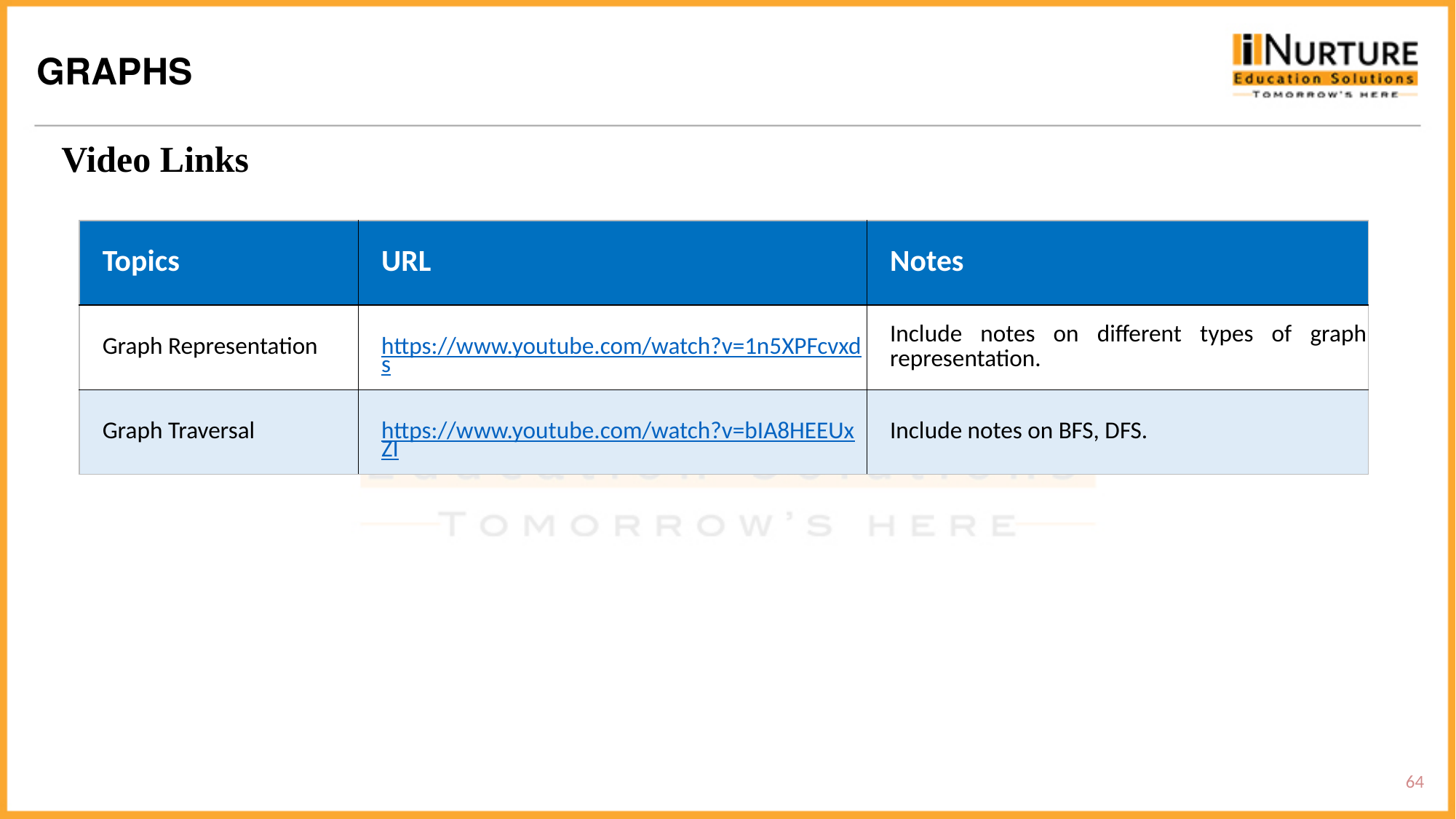

GRAPHS
Video Links
| Topics | URL | Notes |
| --- | --- | --- |
| Graph Representation | https://www.youtube.com/watch?v=1n5XPFcvxds | Include notes on different types of graph representation. |
| Graph Traversal | https://www.youtube.com/watch?v=bIA8HEEUxZI | Include notes on BFS, DFS. |
64